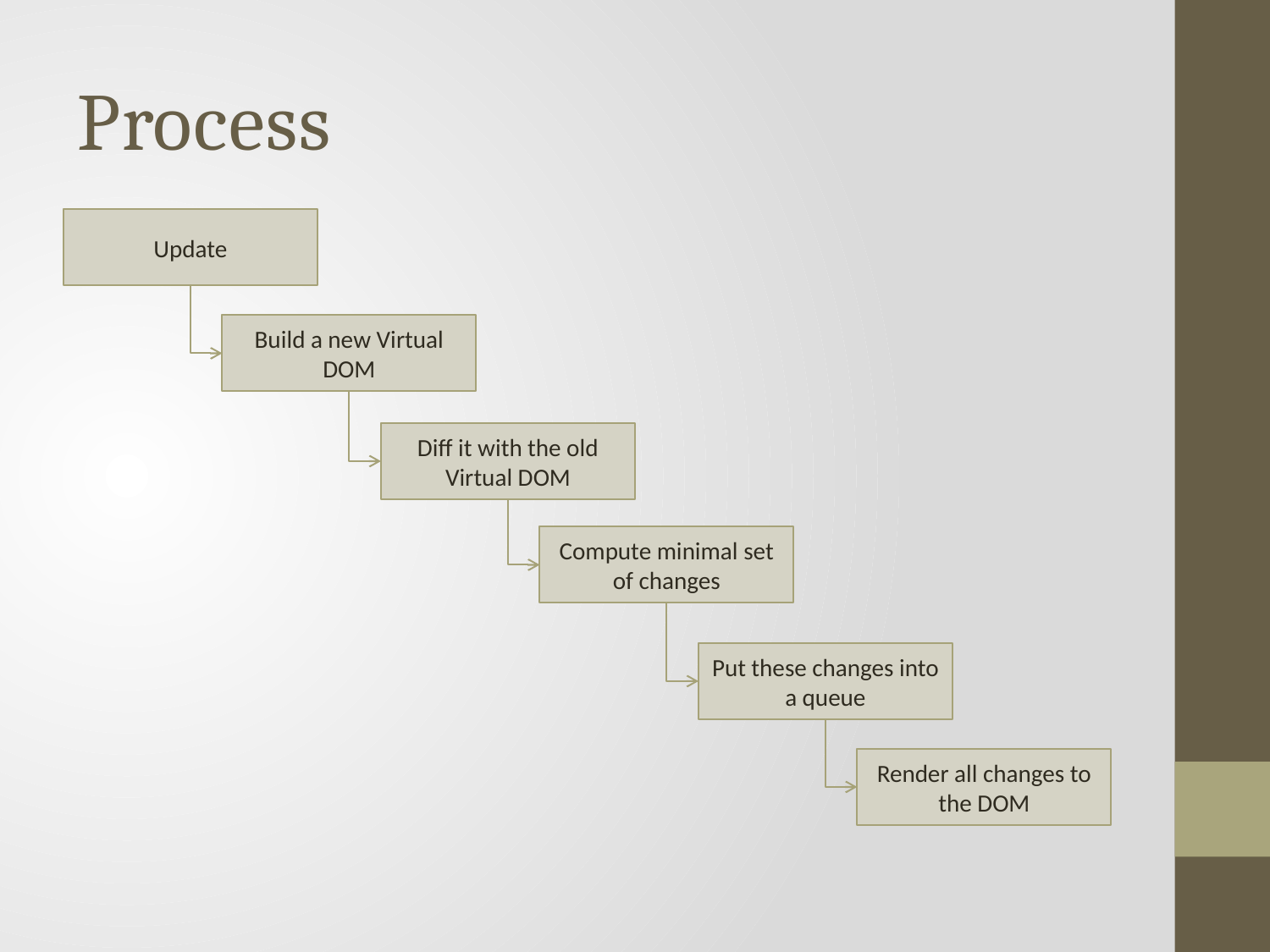

# Process
Update
Build a new Virtual DOM
Diff it with the old Virtual DOM
Compute minimal set of changes
Put these changes into a queue
Render all changes to the DOM